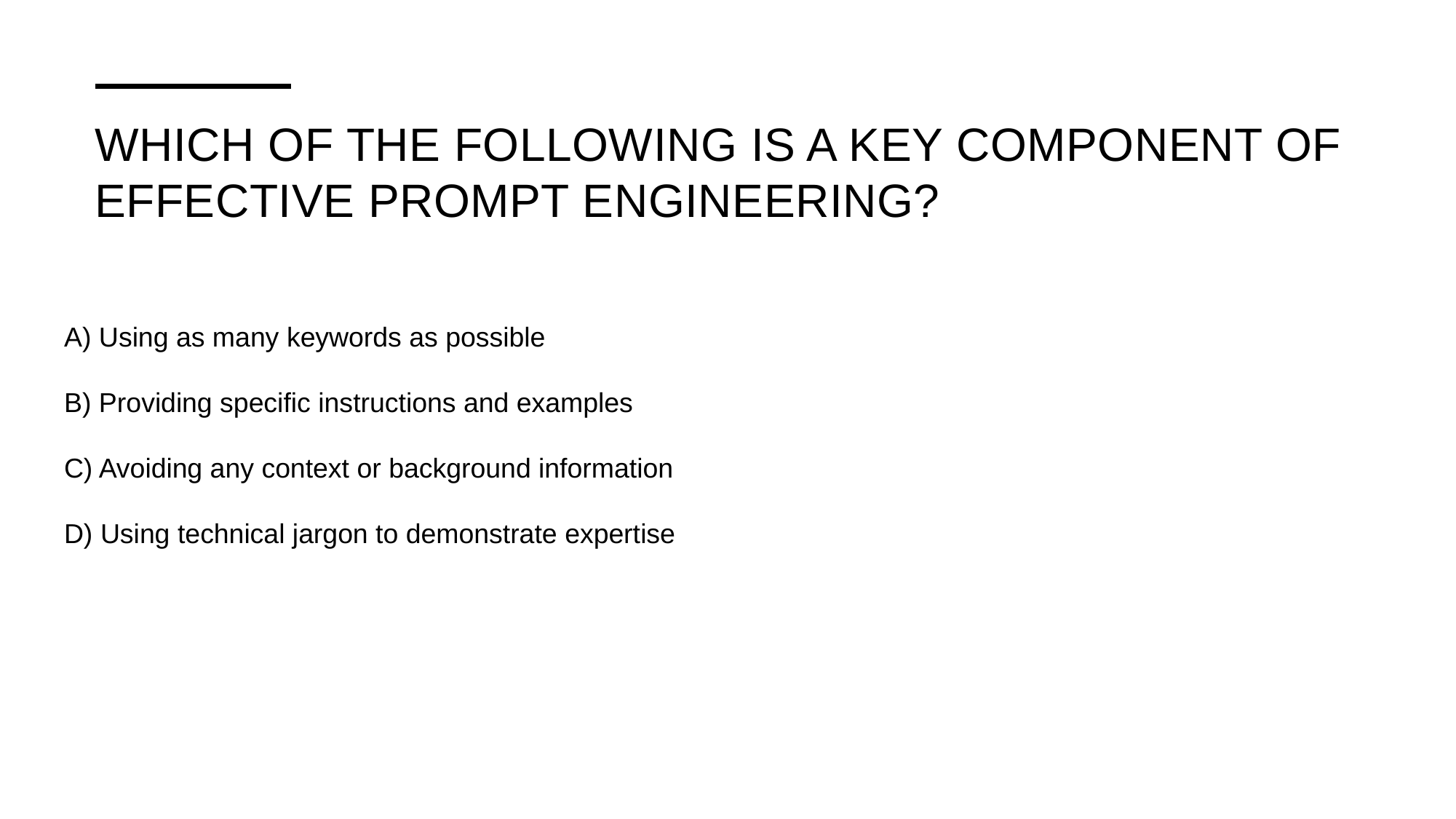

# Which of the following is a key component of effective prompt engineering?

A) Using as many keywords as possible

B) Providing specific instructions and examples

C) Avoiding any context or background information

D) Using technical jargon to demonstrate expertise